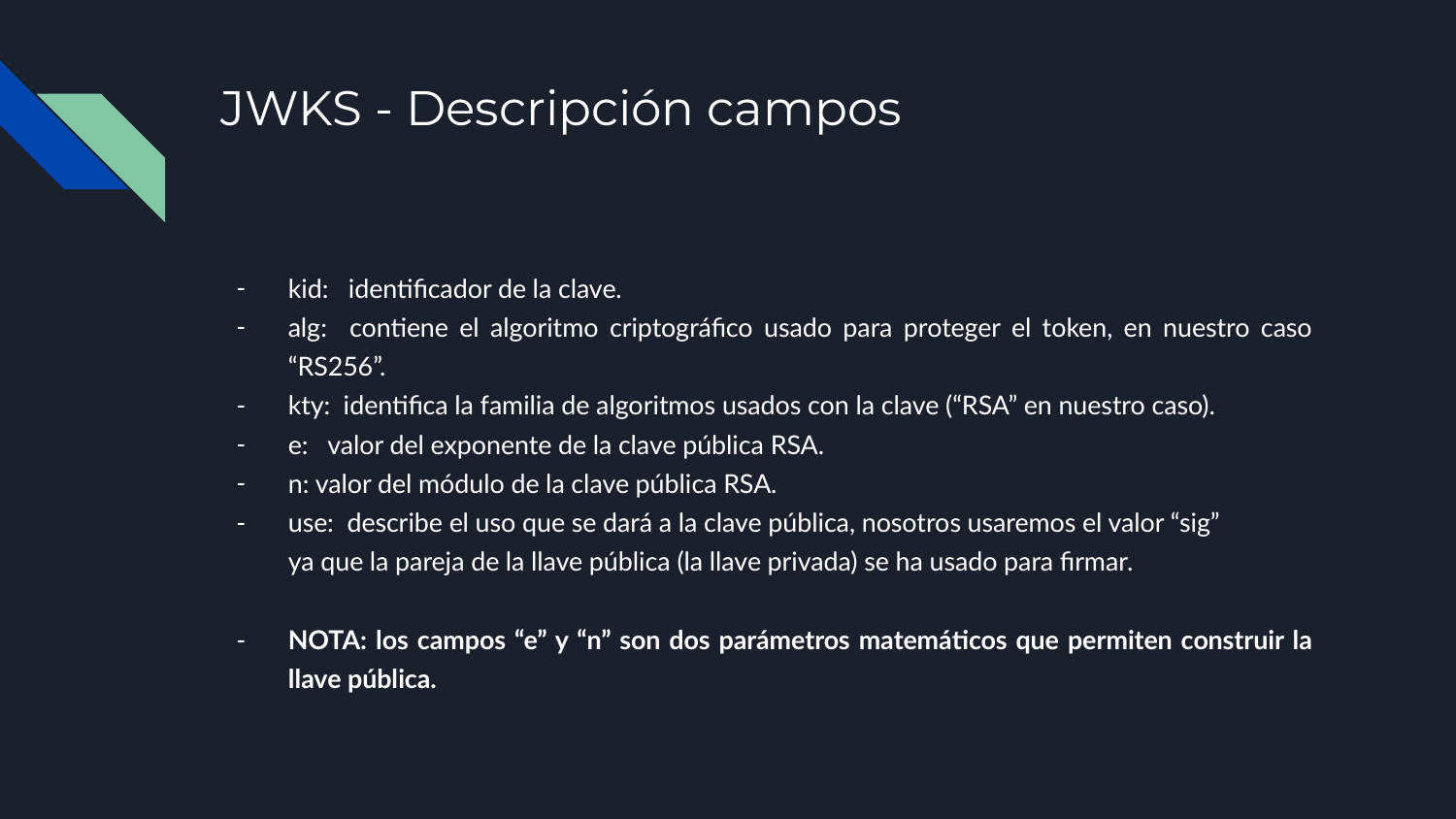

# JWKS - Descripción campos
kid:   identificador de la clave.
alg:  contiene el algoritmo criptográfico usado para proteger el token, en nuestro caso “RS256”.
kty:  identifica la familia de algoritmos usados con la clave (“RSA” en nuestro caso).
e:   valor del exponente de la clave pública RSA.
n: valor del módulo de la clave pública RSA.
use:  describe el uso que se dará a la clave pública, nosotros usaremos el valor “sig”
ya que la pareja de la llave pública (la llave privada) se ha usado para firmar.

NOTA: los campos “e” y “n” son dos parámetros matemáticos que permiten construir la llave pública.